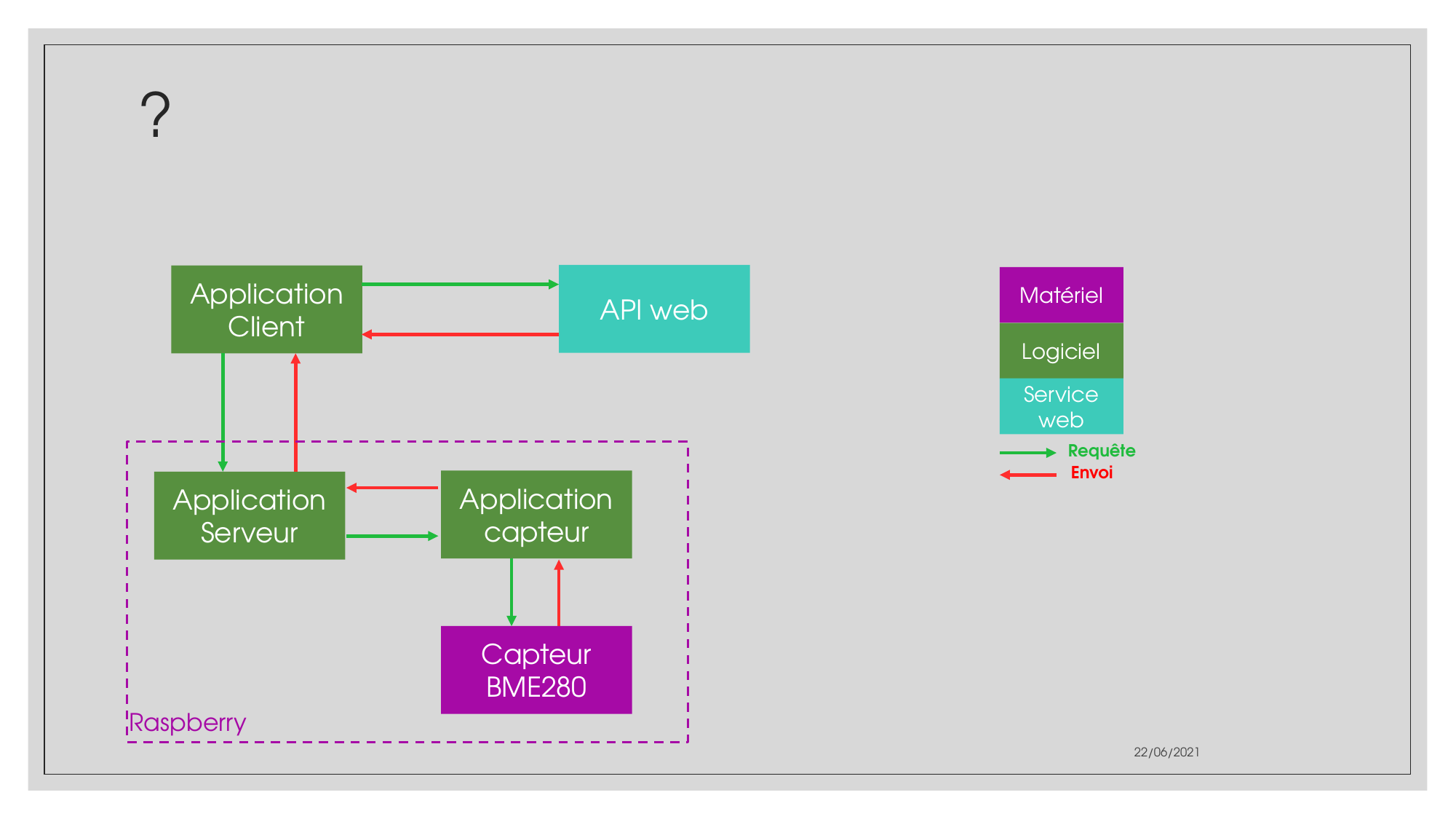

# ?
API web
Application Client
Matériel
Logiciel
Service web
Requête

Envoi
Application capteur
Application Serveur
Capteur BME280
Raspberry
22/06/2021